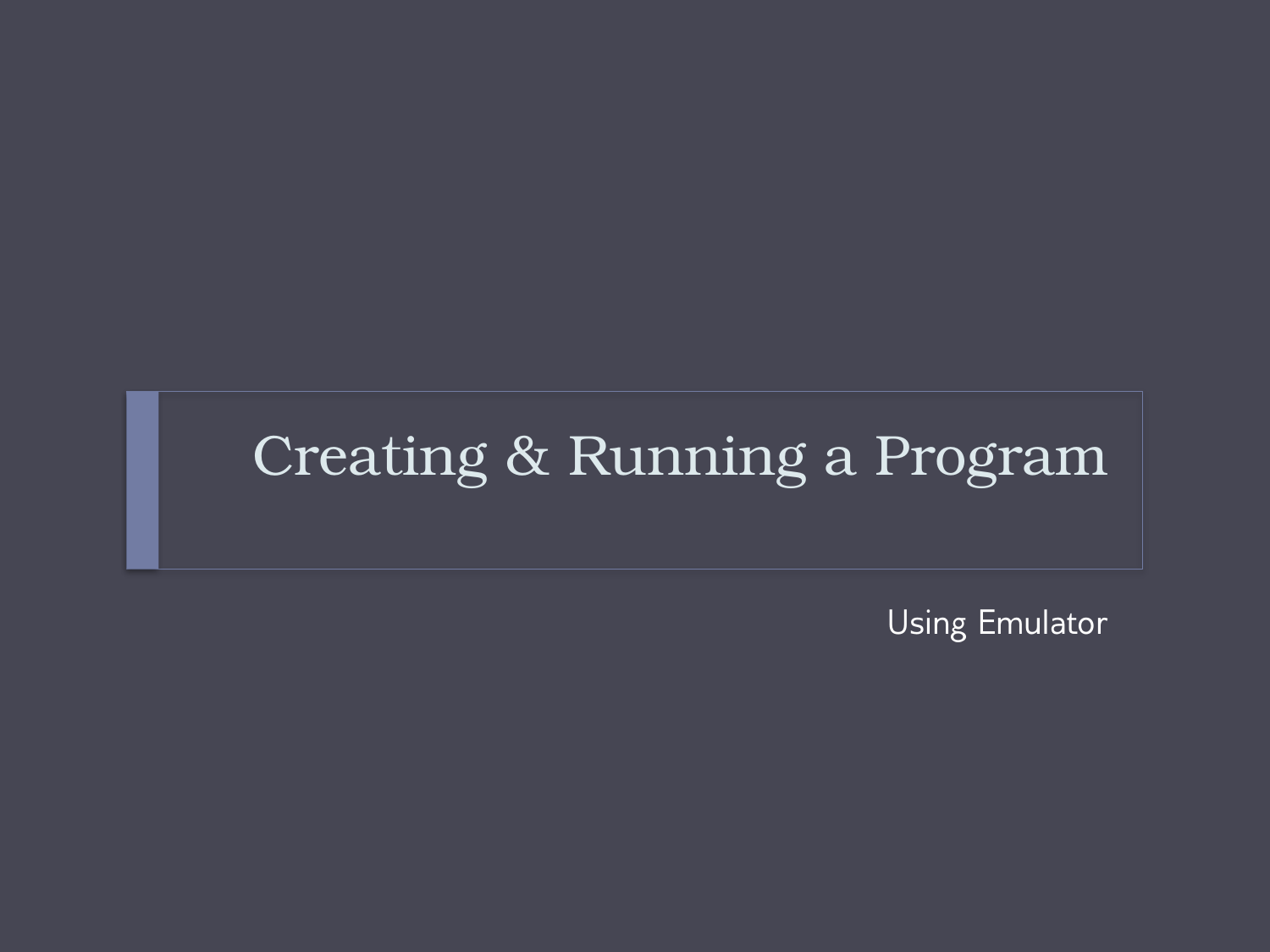

# Creating & Running a Program
Using Emulator